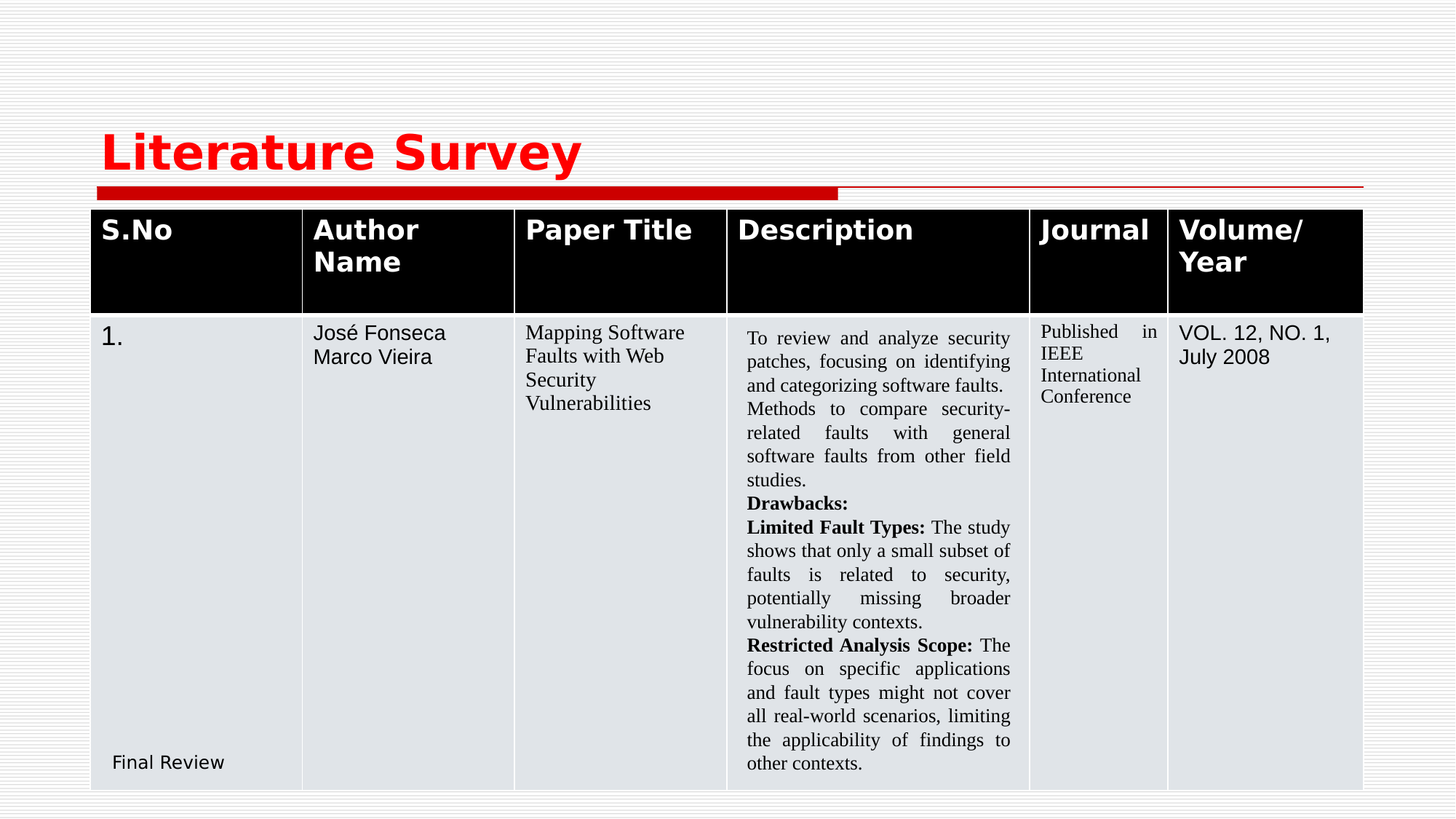

# Literature Survey
| S.No | Author Name | Paper Title | Description | Journal | Volume/ Year |
| --- | --- | --- | --- | --- | --- |
| 1. | José Fonseca Marco Vieira | Mapping Software Faults with Web Security Vulnerabilities |  | Published in IEEE International Conference | VOL. 12, NO. 1, July 2008 |
To review and analyze security patches, focusing on identifying and categorizing software faults.
Methods to compare security-related faults with general software faults from other field studies.
Drawbacks:
Limited Fault Types: The study shows that only a small subset of faults is related to security, potentially missing broader vulnerability contexts.
Restricted Analysis Scope: The focus on specific applications and fault types might not cover all real-world scenarios, limiting the applicability of findings to other contexts.
Zeroth Review
Final Review
Department of Artificial Intelligence and Data Science
6